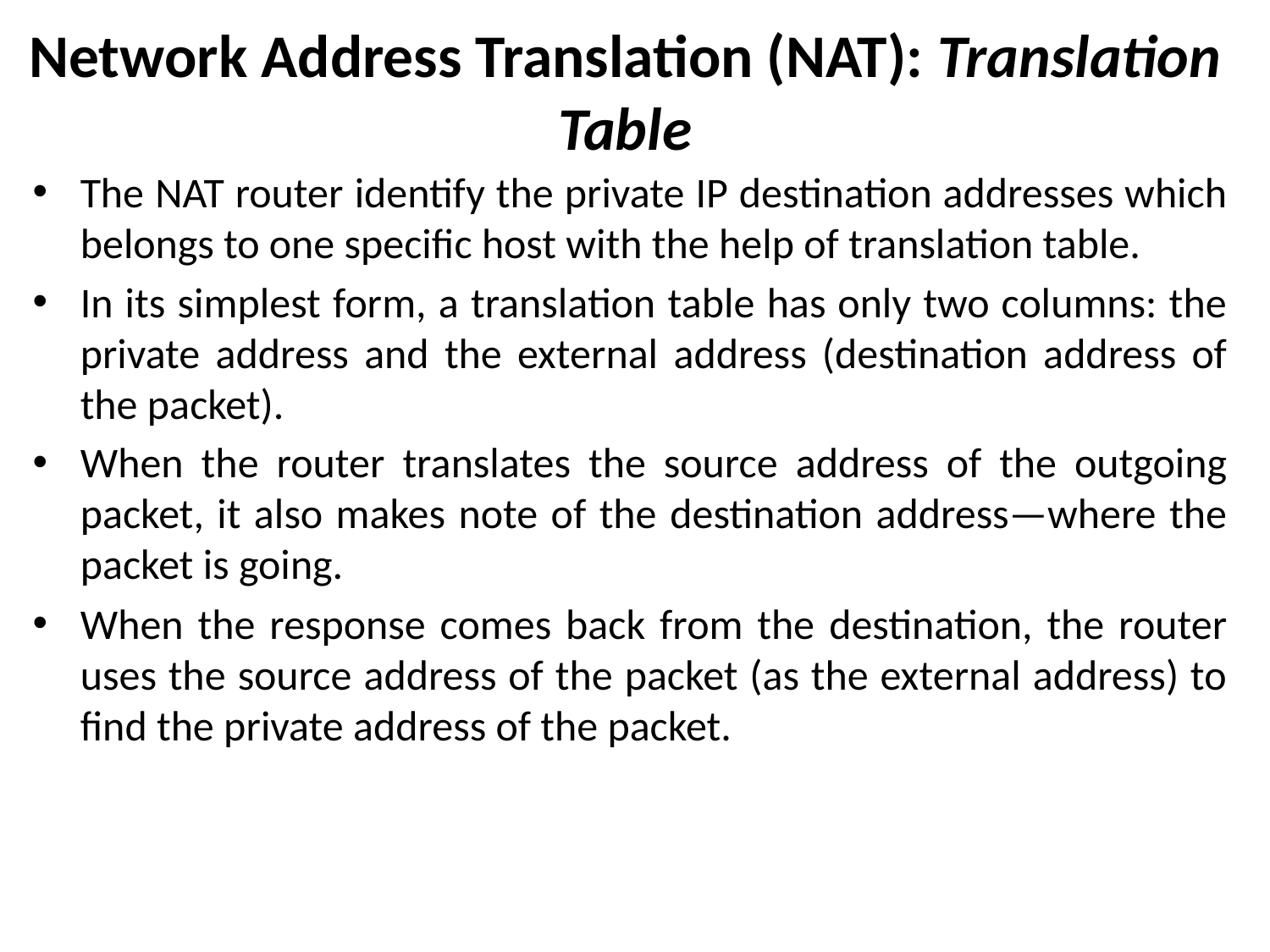

# Network Address Translation (NAT): Translation Table
The NAT router identify the private IP destination addresses which belongs to one specific host with the help of translation table.
In its simplest form, a translation table has only two columns: the private address and the external address (destination address of the packet).
When the router translates the source address of the outgoing packet, it also makes note of the destination address—where the packet is going.
When the response comes back from the destination, the router uses the source address of the packet (as the external address) to find the private address of the packet.